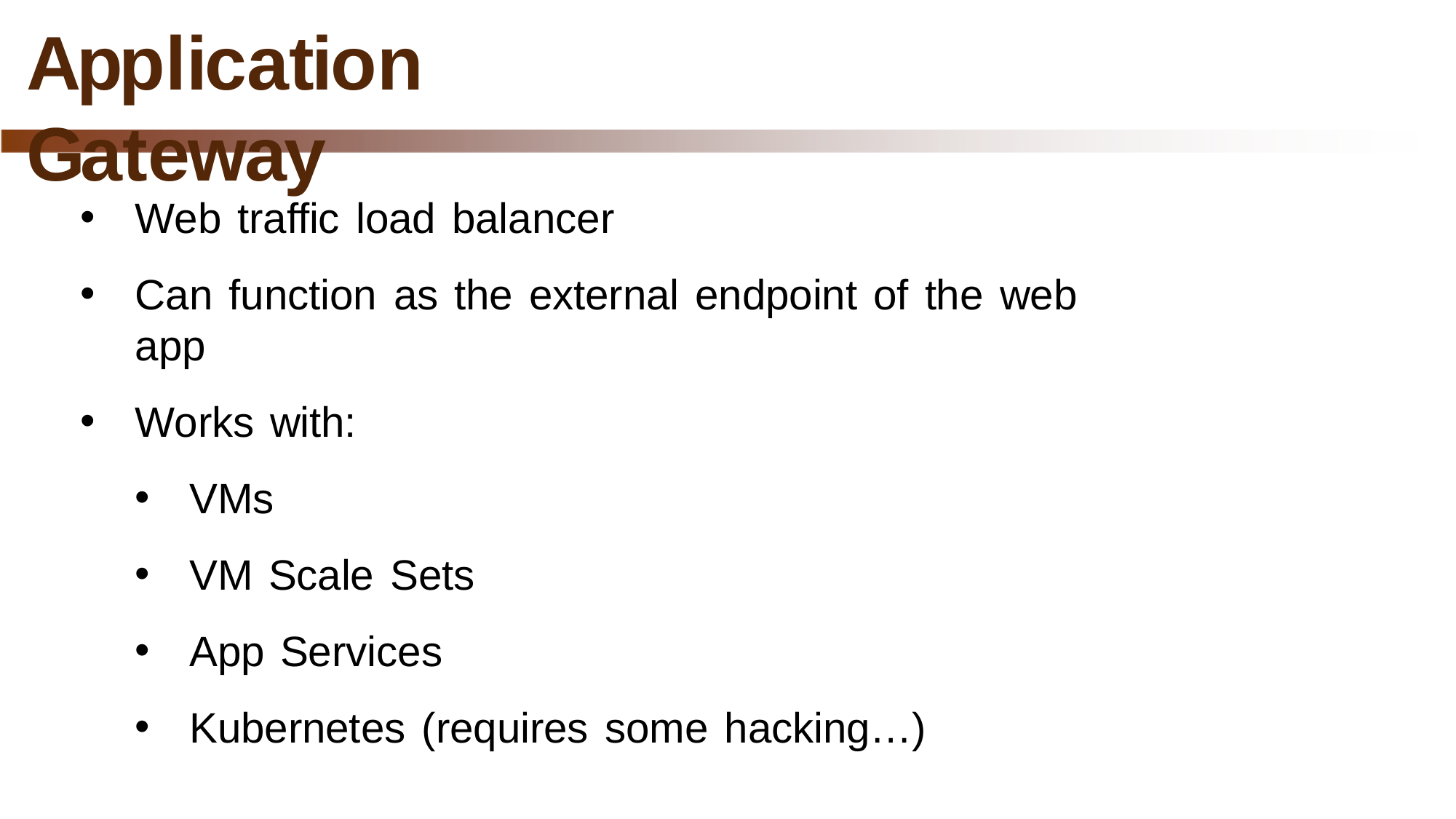

# Application Gateway
Web traffic load balancer
Can function as the external endpoint of the web app
Works with:
VMs
VM Scale Sets
App Services
Kubernetes (requires some hacking…)